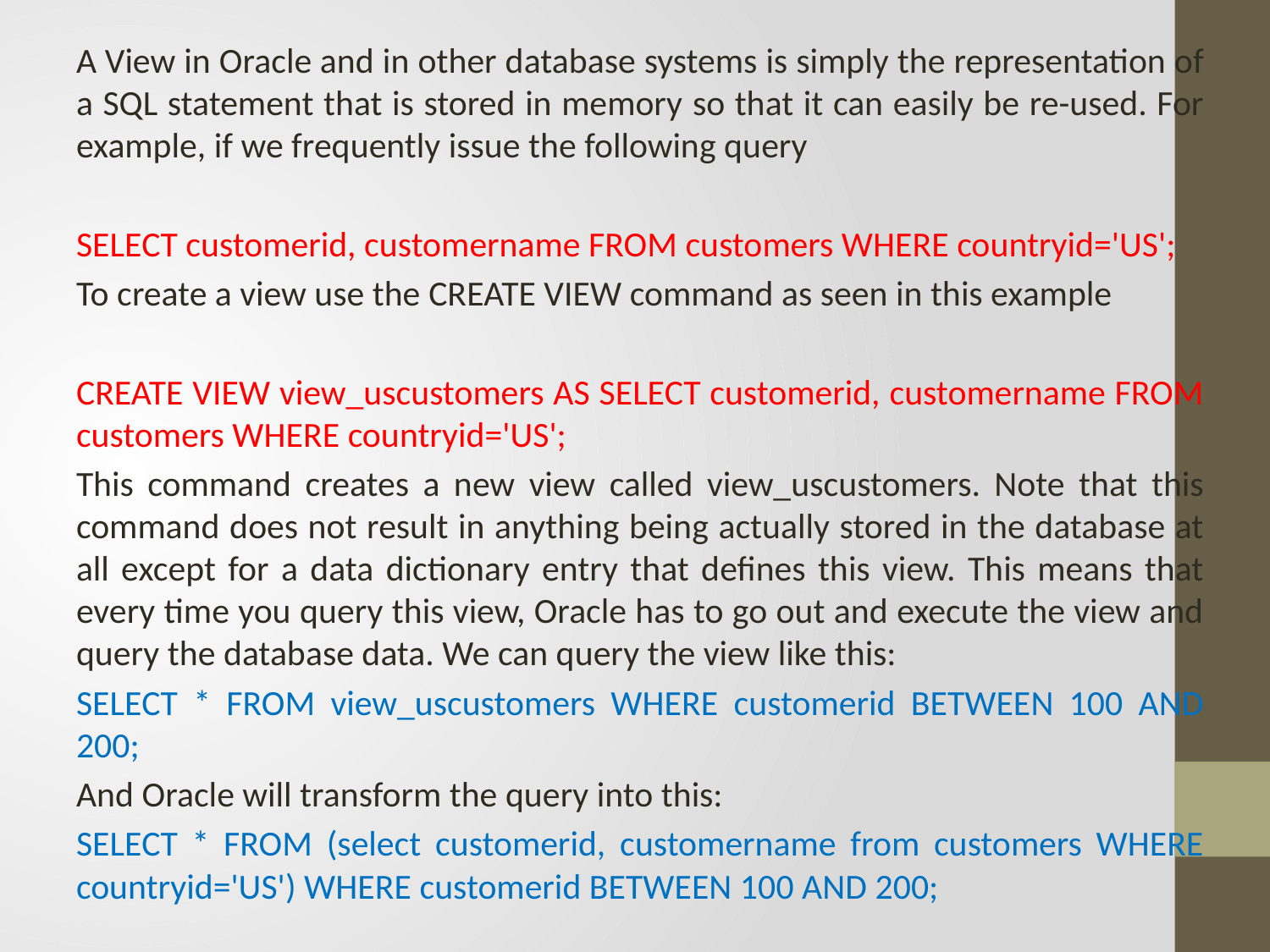

A View in Oracle and in other database systems is simply the representation of a SQL statement that is stored in memory so that it can easily be re-used. For example, if we frequently issue the following query

SELECT customerid, customername FROM customers WHERE countryid='US';
To create a view use the CREATE VIEW command as seen in this example

CREATE VIEW view_uscustomers AS SELECT customerid, customername FROM customers WHERE countryid='US';
This command creates a new view called view_uscustomers. Note that this command does not result in anything being actually stored in the database at all except for a data dictionary entry that defines this view. This means that every time you query this view, Oracle has to go out and execute the view and query the database data. We can query the view like this:
SELECT * FROM view_uscustomers WHERE customerid BETWEEN 100 AND 200;
And Oracle will transform the query into this:
SELECT * FROM (select customerid, customername from customers WHERE countryid='US') WHERE customerid BETWEEN 100 AND 200;